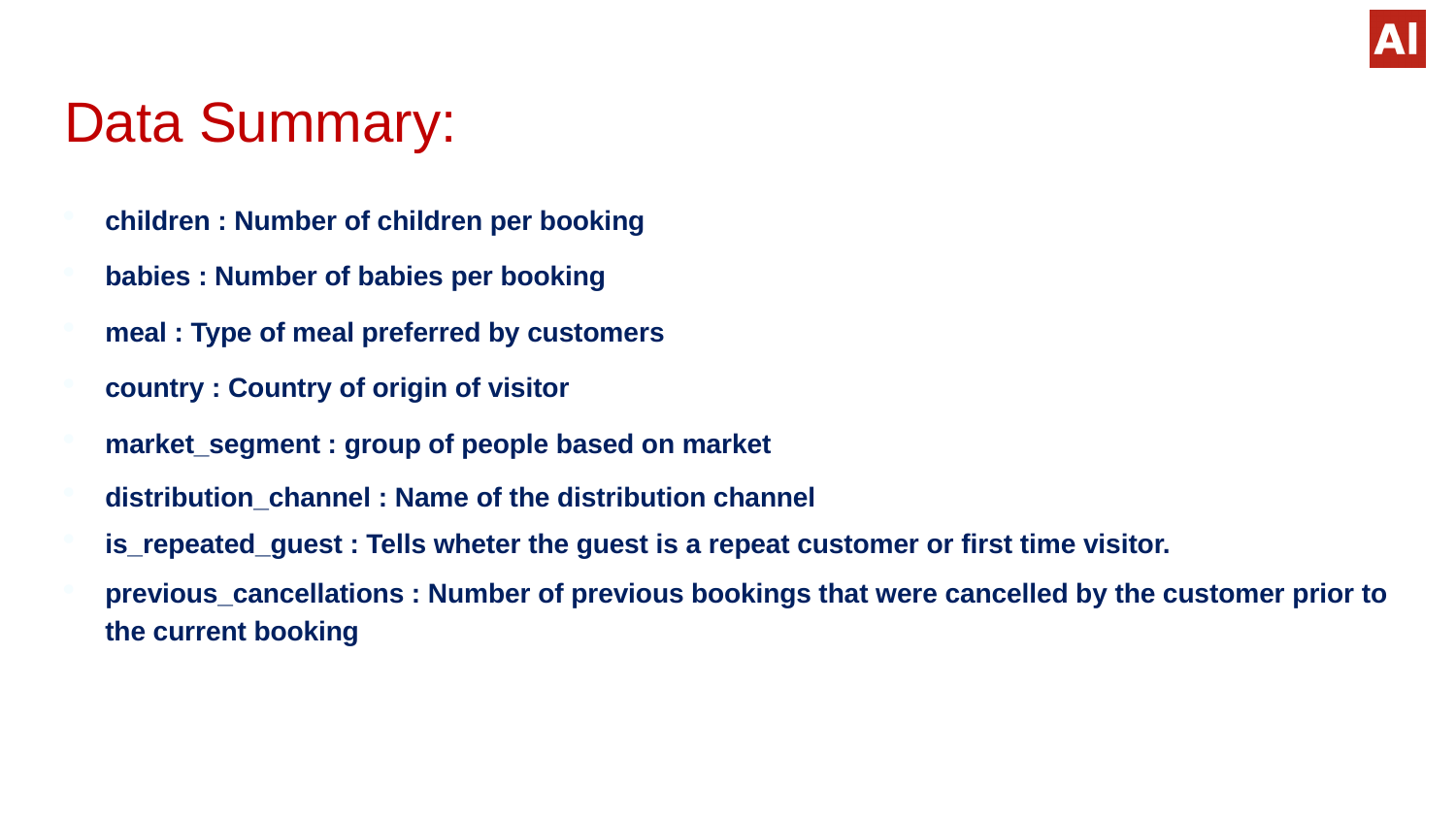

# Data Summary:
children : Number of children per booking
babies : Number of babies per booking
meal : Type of meal preferred by customers
country : Country of origin of visitor
market_segment : group of people based on market
distribution_channel : Name of the distribution channel
is_repeated_guest : Tells wheter the guest is a repeat customer or first time visitor.
previous_cancellations : Number of previous bookings that were cancelled by the customer prior to the current booking